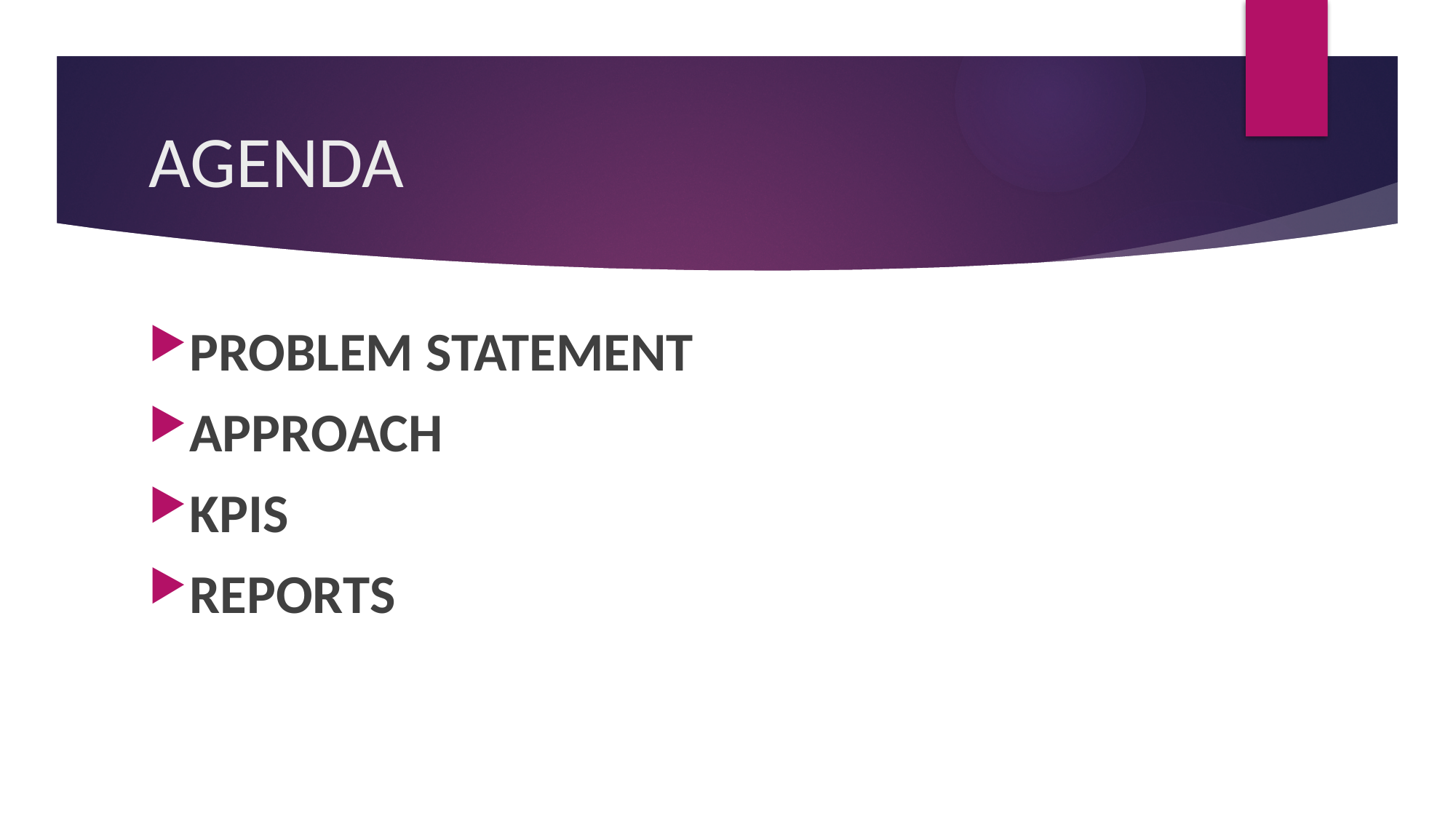

# AGENDA
PROBLEM STATEMENT
APPROACH
KPIS
REPORTS